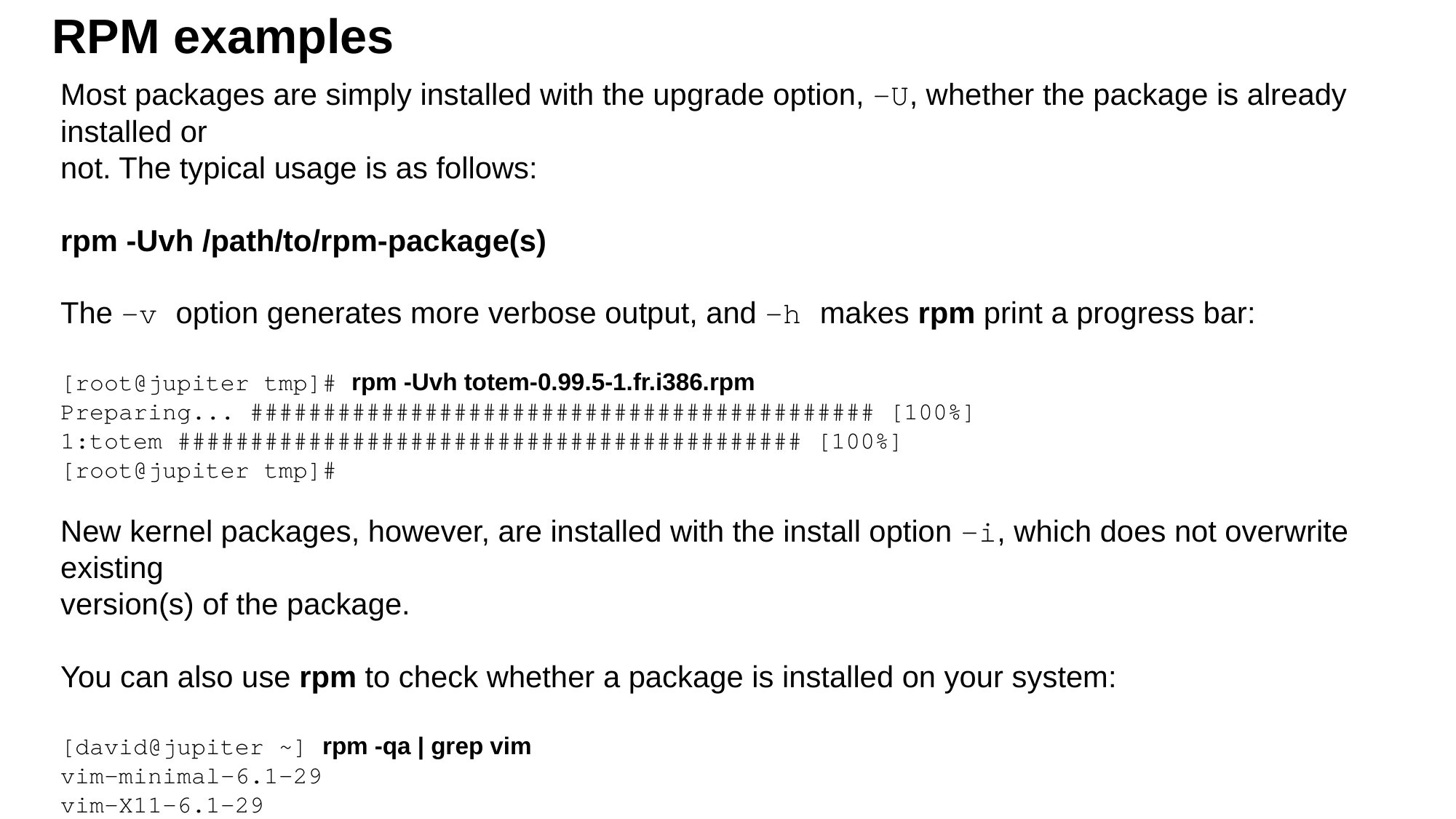

RPM examples
Most packages are simply installed with the upgrade option, -U, whether the package is already installed or
not. The typical usage is as follows:

rpm -Uvh /path/to/rpm-package(s)

The -v option generates more verbose output, and -h makes rpm print a progress bar:

[root@jupiter tmp]# rpm -Uvh totem-0.99.5-1.fr.i386.rpm
Preparing... ########################################### [100%]
1:totem ########################################### [100%]
[root@jupiter tmp]#

New kernel packages, however, are installed with the install option -i, which does not overwrite existing
version(s) of the package.

You can also use rpm to check whether a package is installed on your system:

[david@jupiter ~] rpm -qa | grep vim
vim-minimal-6.1-29
vim-X11-6.1-29
vim-enhanced-6.1-29
vim-common-6.1-29